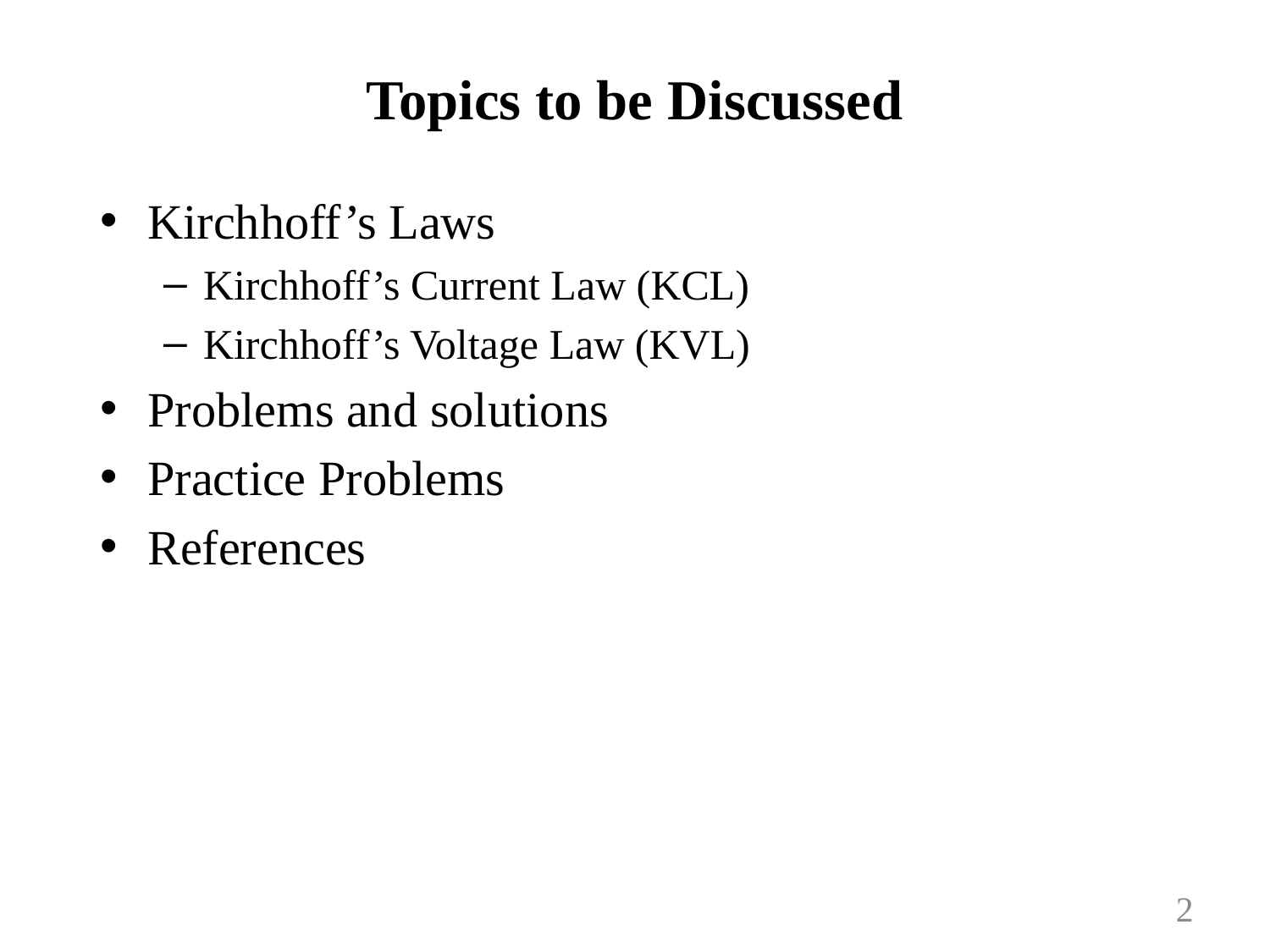

# Topics to be Discussed
Kirchhoff’s Laws
Kirchhoff’s Current Law (KCL)
Kirchhoff’s Voltage Law (KVL)
Problems and solutions
Practice Problems
References
2